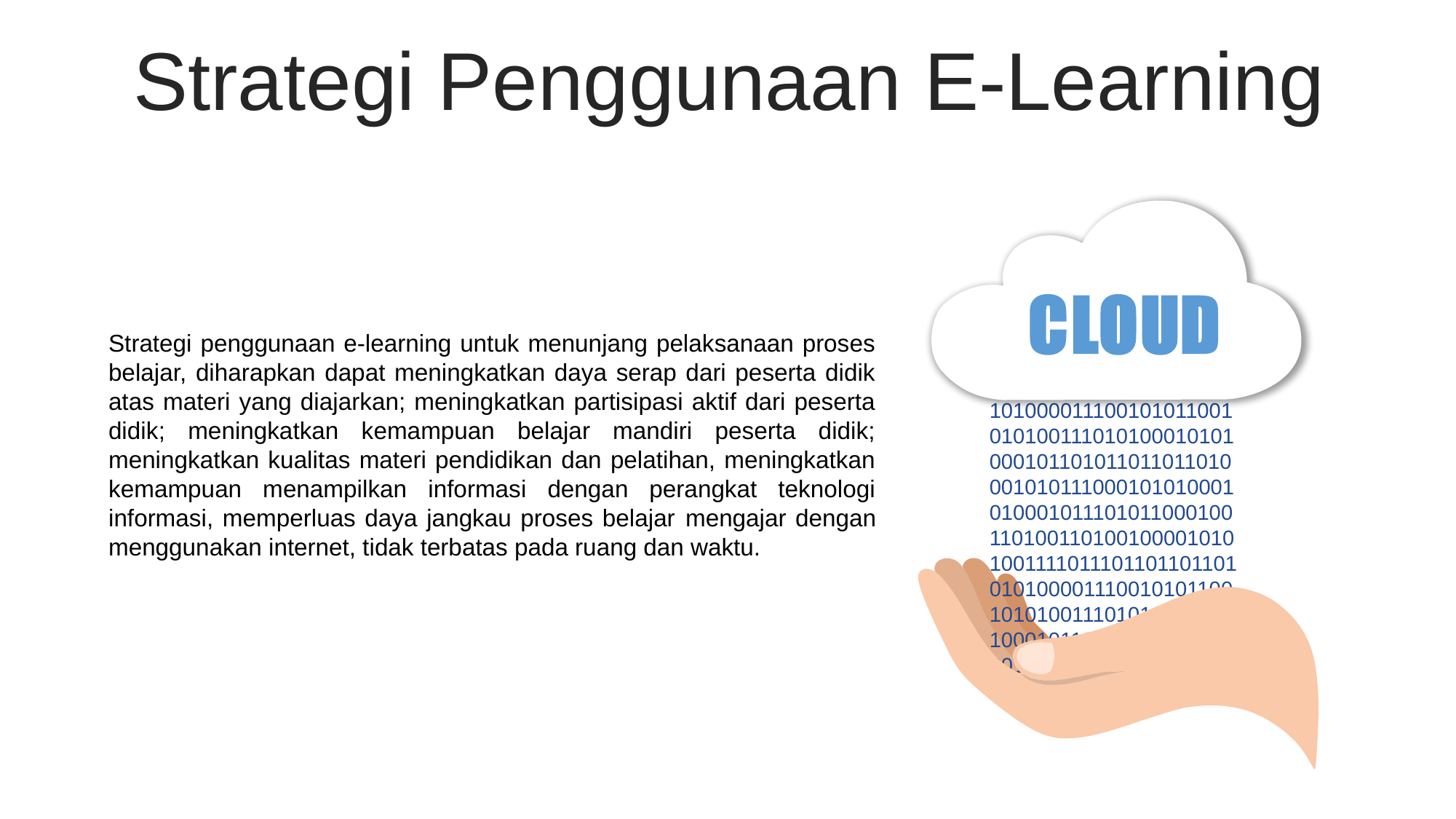

Strategi Penggunaan E-Learning

Strategi penggunaan e-learning untuk menunjang pelaksanaan proses belajar, diharapkan dapat meningkatkan daya serap dari peserta didik atas materi yang diajarkan; meningkatkan partisipasi aktif dari peserta didik; meningkatkan kemampuan belajar mandiri peserta didik; meningkatkan kualitas materi pendidikan dan pelatihan, meningkatkan kemampuan menampilkan informasi dengan perangkat teknologi informasi, memperluas daya jangkau proses belajar mengajar dengan menggunakan internet, tidak terbatas pada ruang dan waktu.
10100110100100001010100111101110110110110101010000111001010110010101001110101000101010001011010110110110100010101110001010100010100010111010110001001101001101001000010101001111011101101101101010100001110010101100101010011101010001010100010110101101101101001